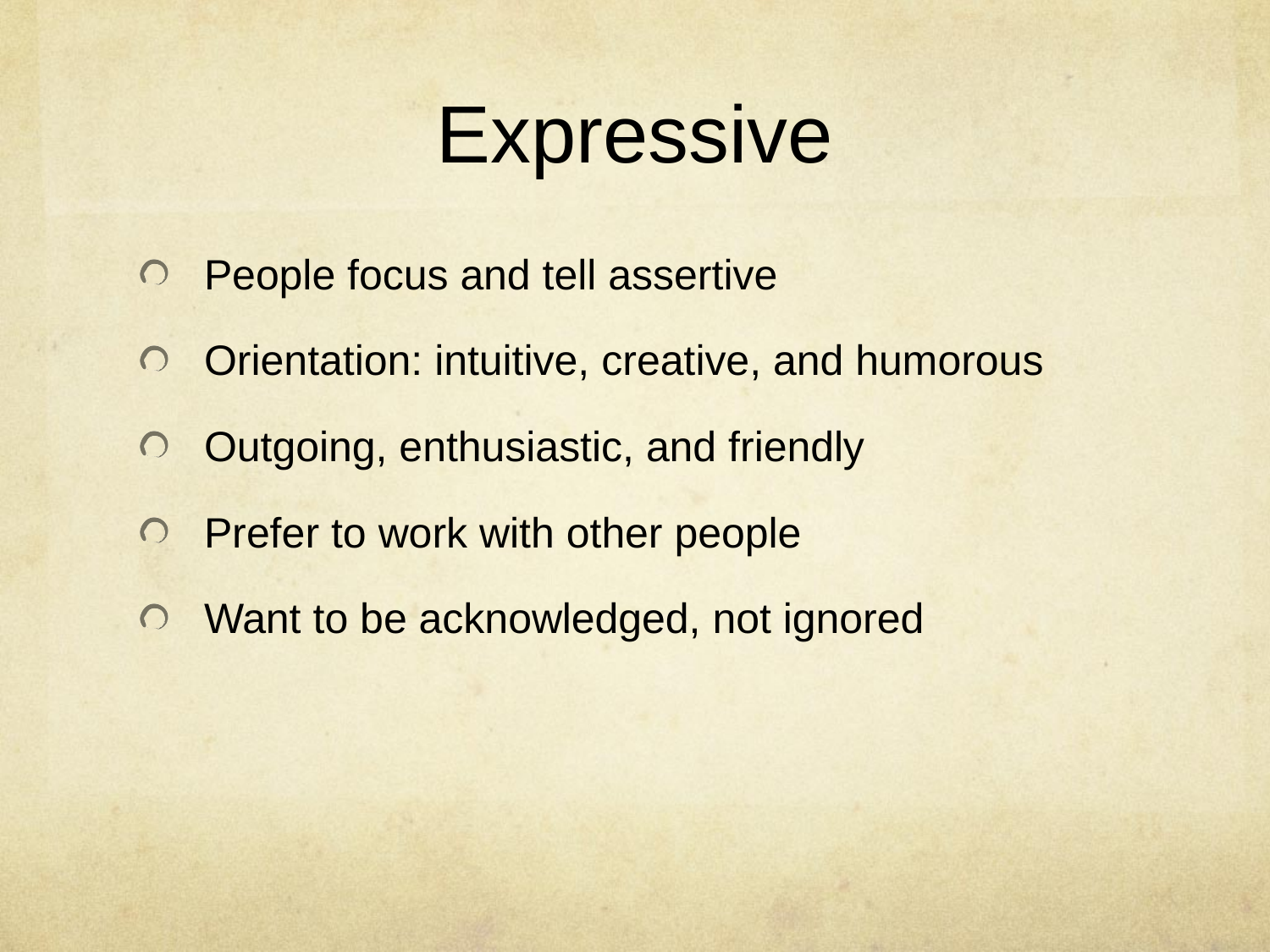

# Expressive
People focus and tell assertive
Orientation: intuitive, creative, and humorous
Outgoing, enthusiastic, and friendly
Prefer to work with other people
Want to be acknowledged, not ignored